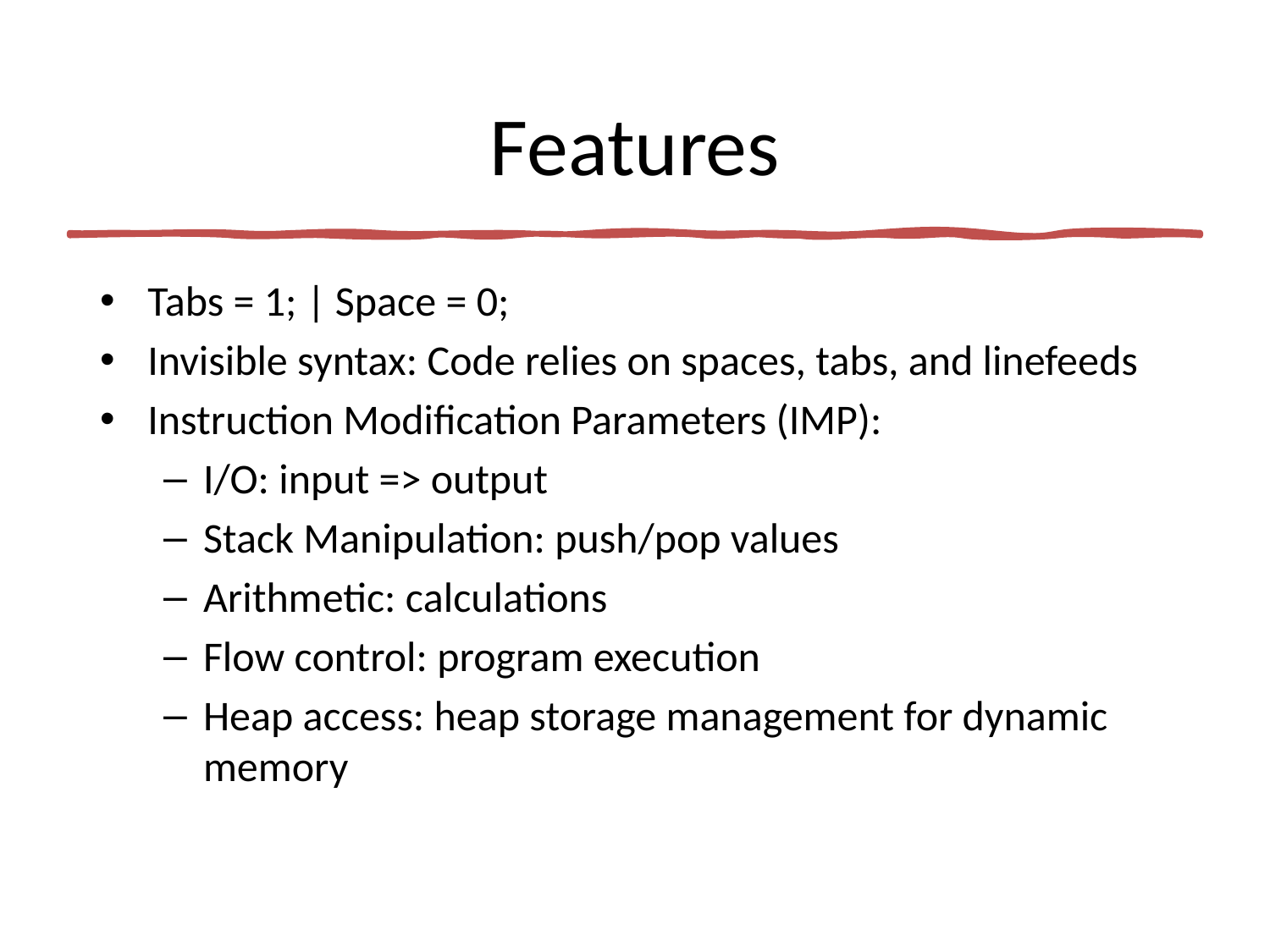

# Features

Tabs = 1; | Space = 0;
Invisible syntax: Code relies on spaces, tabs, and linefeeds
Instruction Modification Parameters (IMP):
I/O: input => output
Stack Manipulation: push/pop values
Arithmetic: calculations
Flow control: program execution
Heap access: heap storage management for dynamic memory